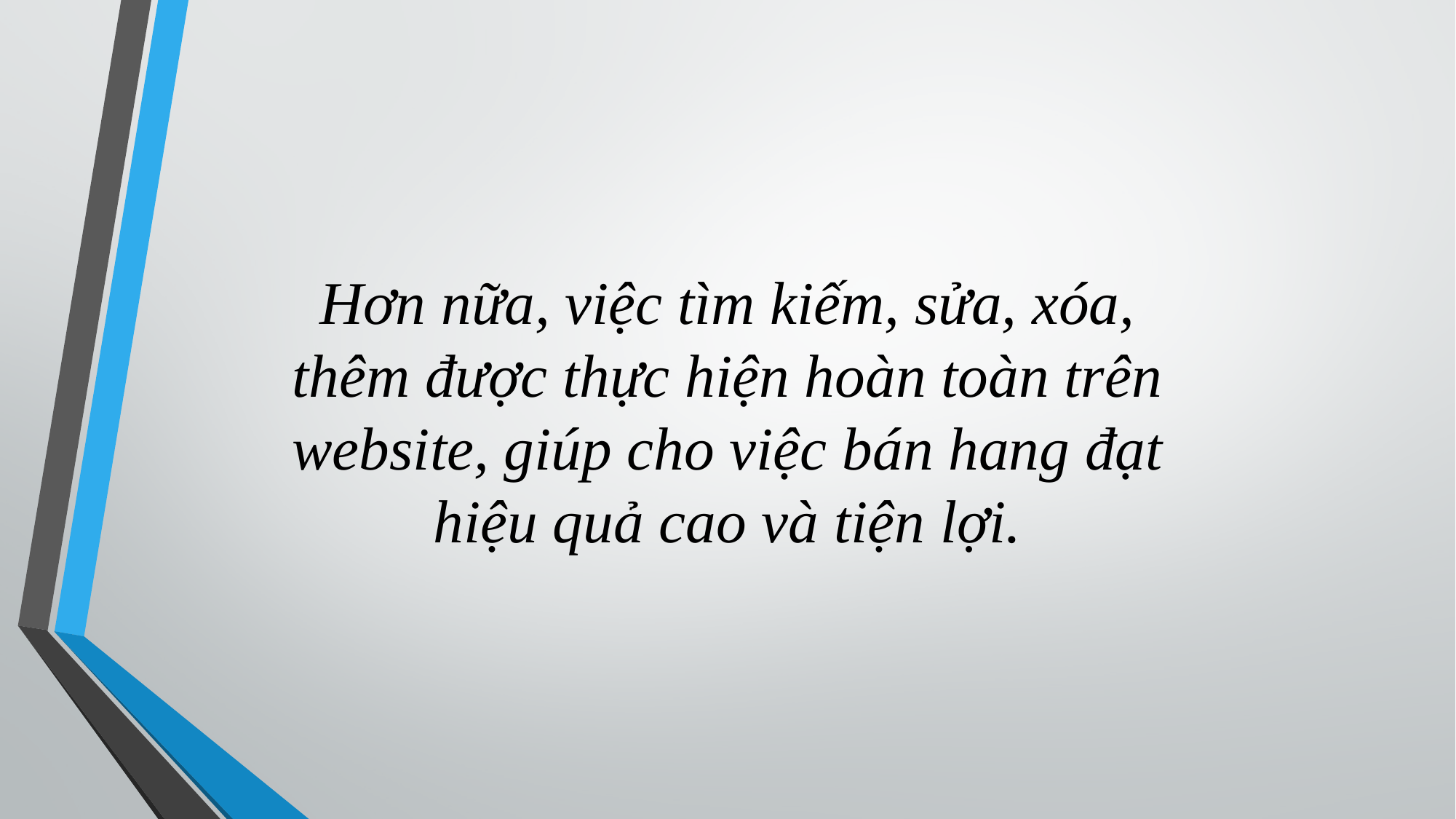

Hơn nữa, việc tìm kiếm, sửa, xóa, thêm được thực hiện hoàn toàn trên website, giúp cho việc bán hang đạt hiệu quả cao và tiện lợi.